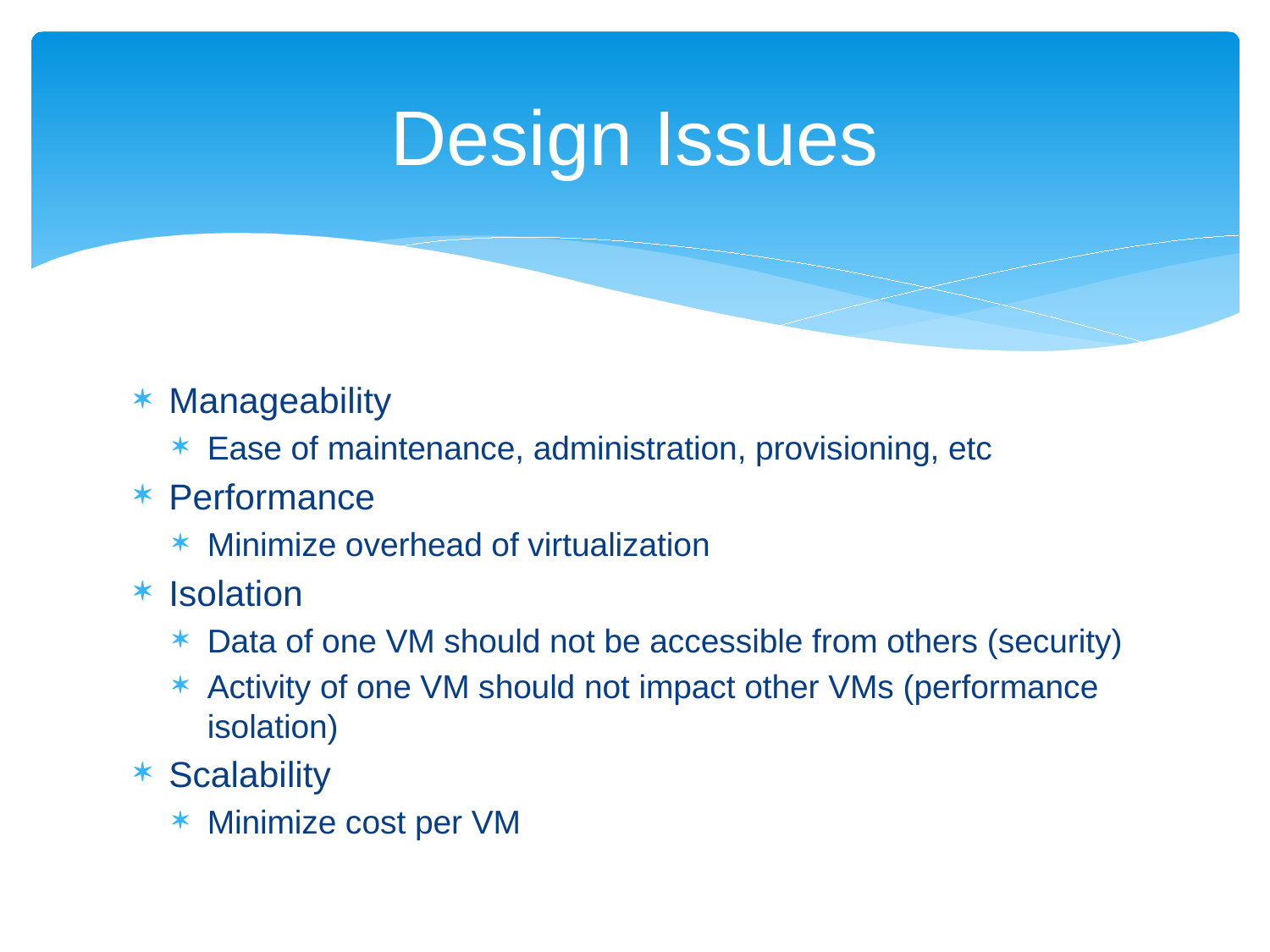

# Design Issues
Manageability
Ease of maintenance, administration, provisioning, etc
Performance
Minimize overhead of virtualization
Isolation
Data of one VM should not be accessible from others (security)
Activity of one VM should not impact other VMs (performance isolation)
Scalability
Minimize cost per VM